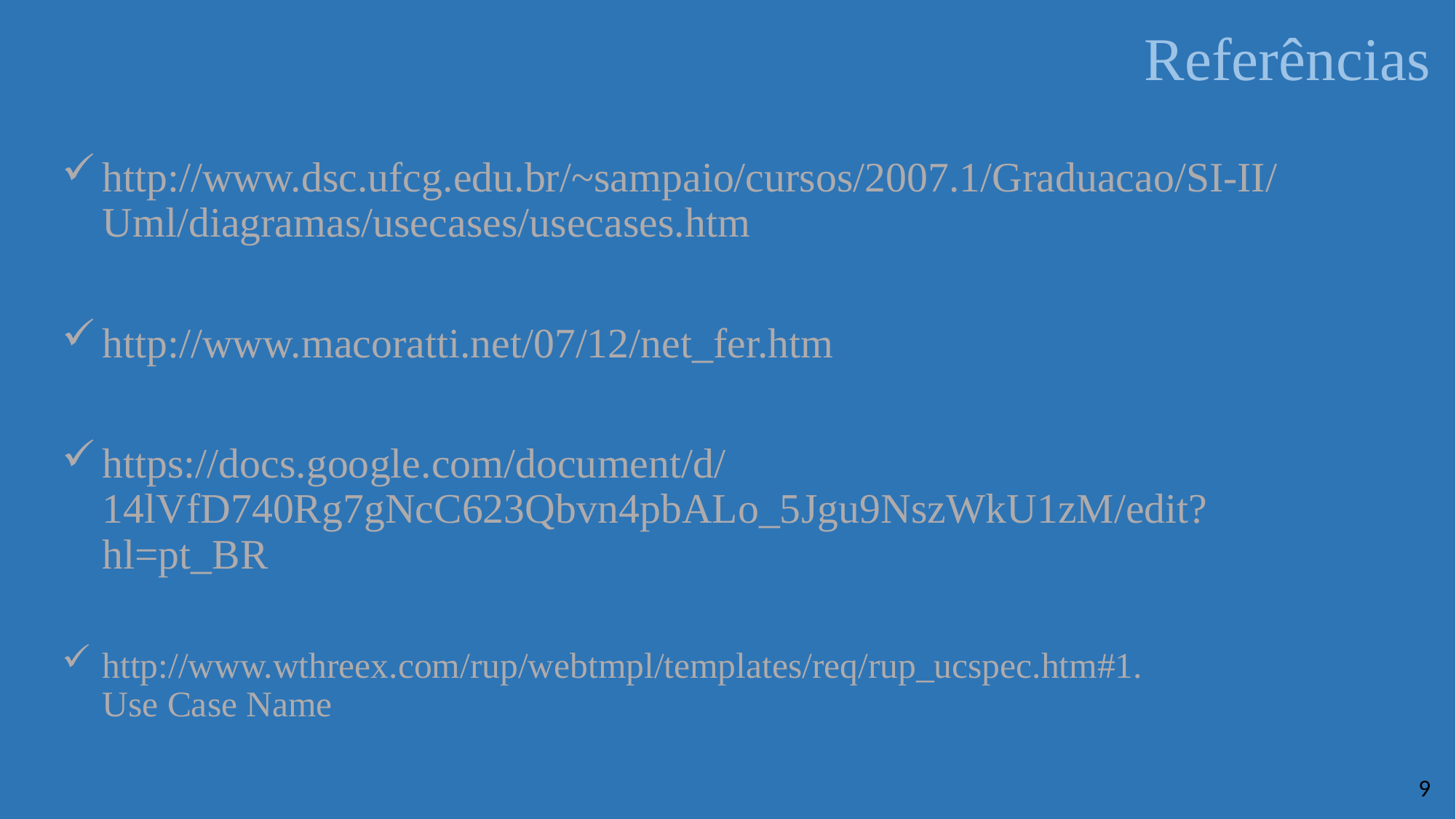

# Referências
http://www.dsc.ufcg.edu.br/~sampaio/cursos/2007.1/Graduacao/SI-II/Uml/diagramas/usecases/usecases.htm

http://www.macoratti.net/07/12/net_fer.htm

https://docs.google.com/document/d/14lVfD740Rg7gNcC623Qbvn4pbALo_5Jgu9NszWkU1zM/edit?hl=pt_BR

http://www.wthreex.com/rup/webtmpl/templates/req/rup_ucspec.htm#1.                  Use Case Name

9